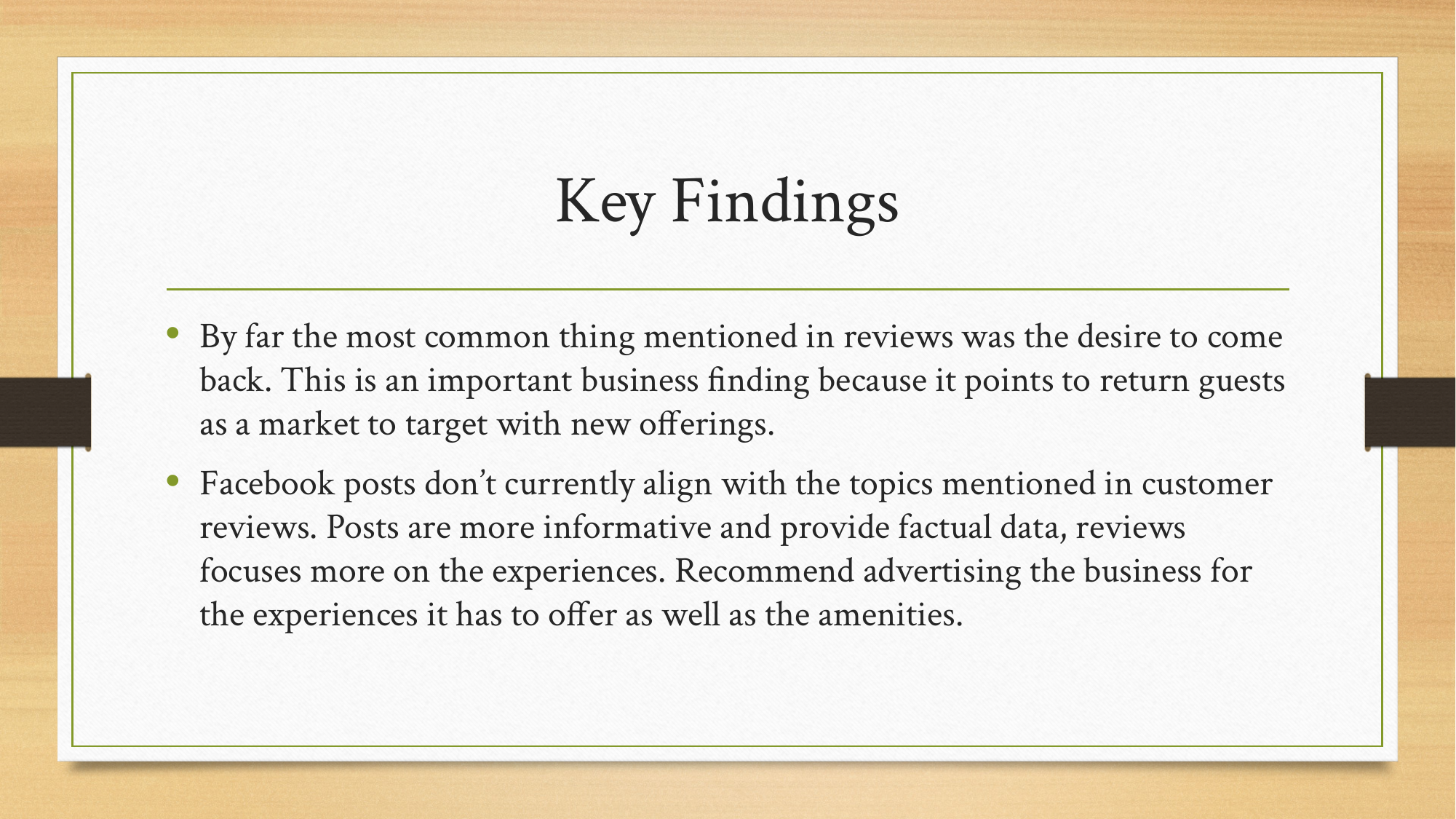

# Key Findings
By far the most common thing mentioned in reviews was the desire to come back. This is an important business finding because it points to return guests as a market to target with new offerings.
Facebook posts don’t currently align with the topics mentioned in customer reviews. Posts are more informative and provide factual data, reviews focuses more on the experiences. Recommend advertising the business for the experiences it has to offer as well as the amenities.